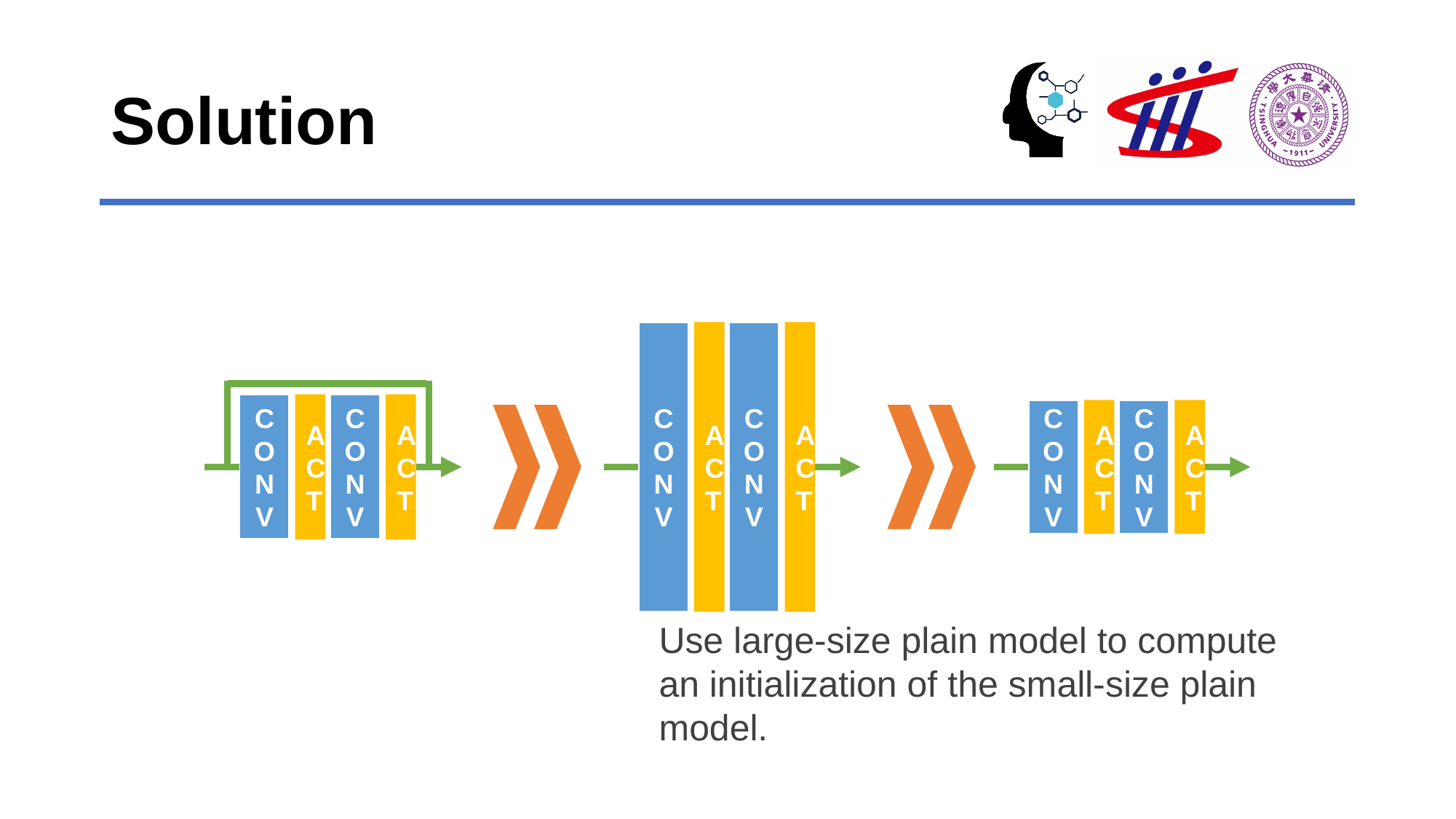

# Solution
CONV
ACT
CONV
ACT
CONV
ACT
CONV
ACT
CONV
ACT
CONV
ACT

Use large-size plain model to compute an initialization of the small-size plain model.